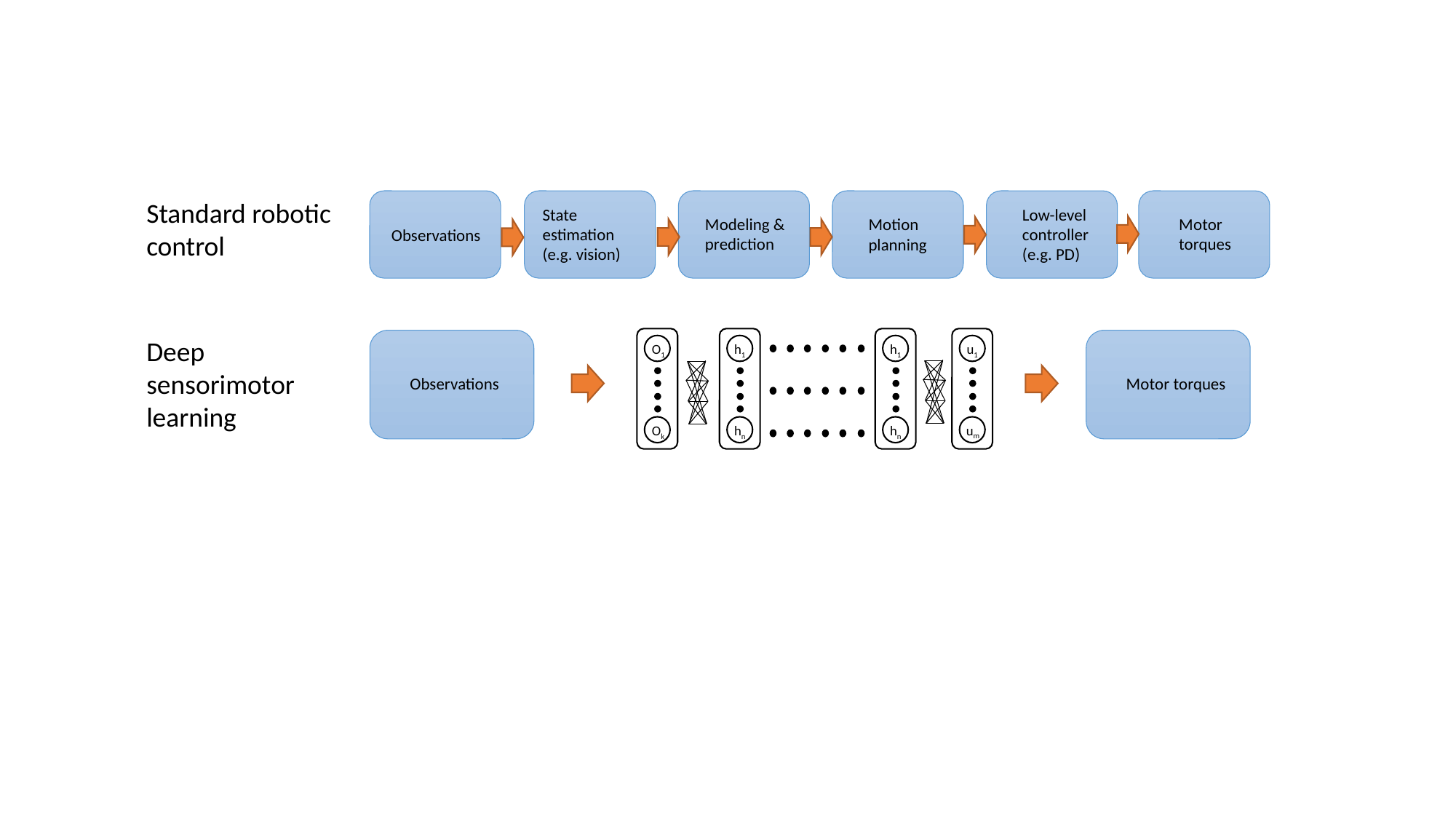

Standard robotic control

Low-level controller (e.g. PD)
State estimation (e.g. vision)
Modeling & prediction
Motor torques
Motion planning

Observations

Deep sensorimotor learning

O1
h1
h1
u1

Observations
Motor torques

um
Ok
hn
hn